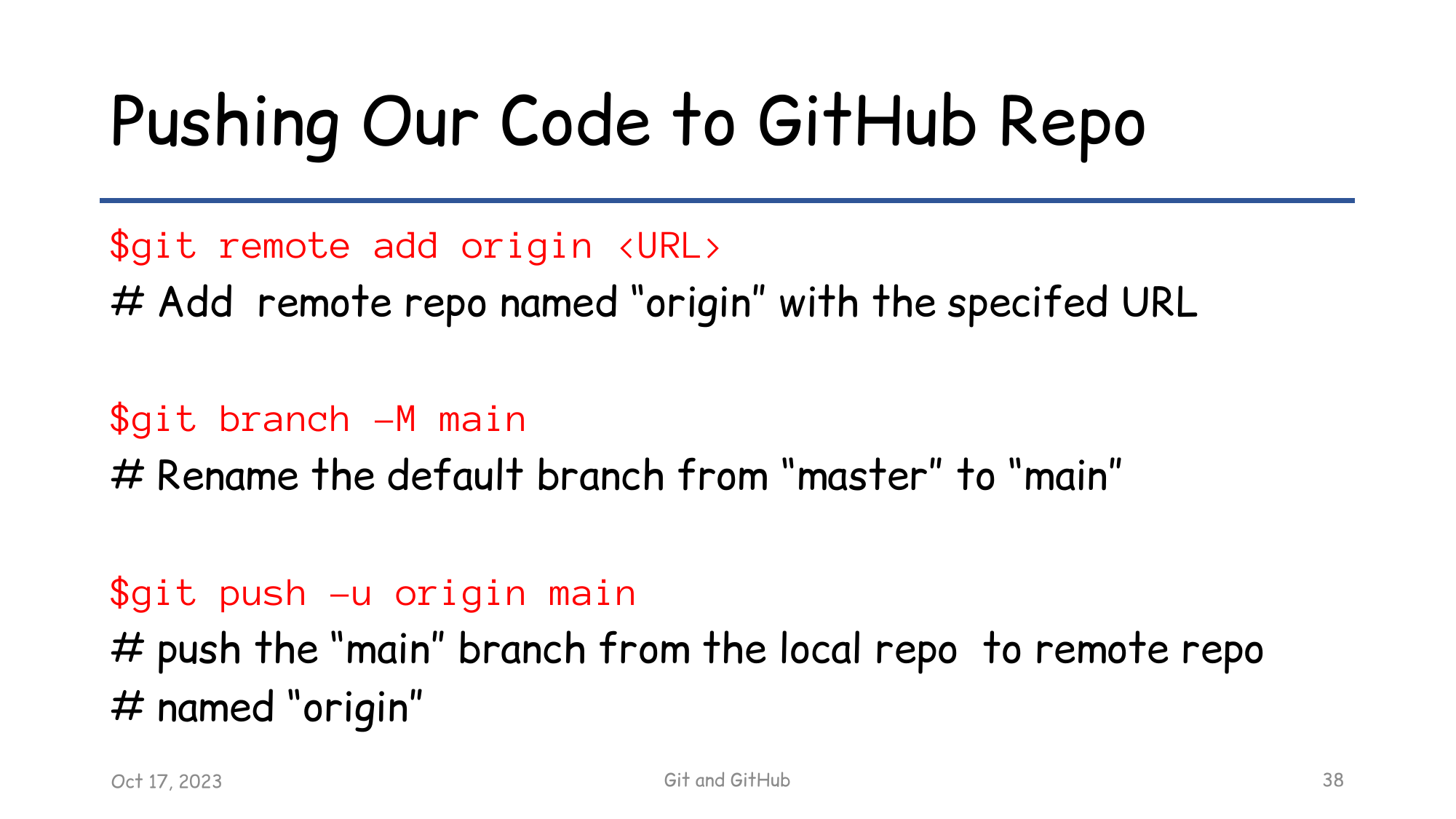

# Pushing Our Code to GitHub Repo
$git remote add origin <URL>
# Add  remote repo named “origin” with the specifed URL

$git branch –M main
# Rename the default branch from “master” to “main”

$git push –u origin main
# push the “main” branch from the local repo  to remote repo
# named “origin”

Oct 17, 2023
Git and GitHub
38